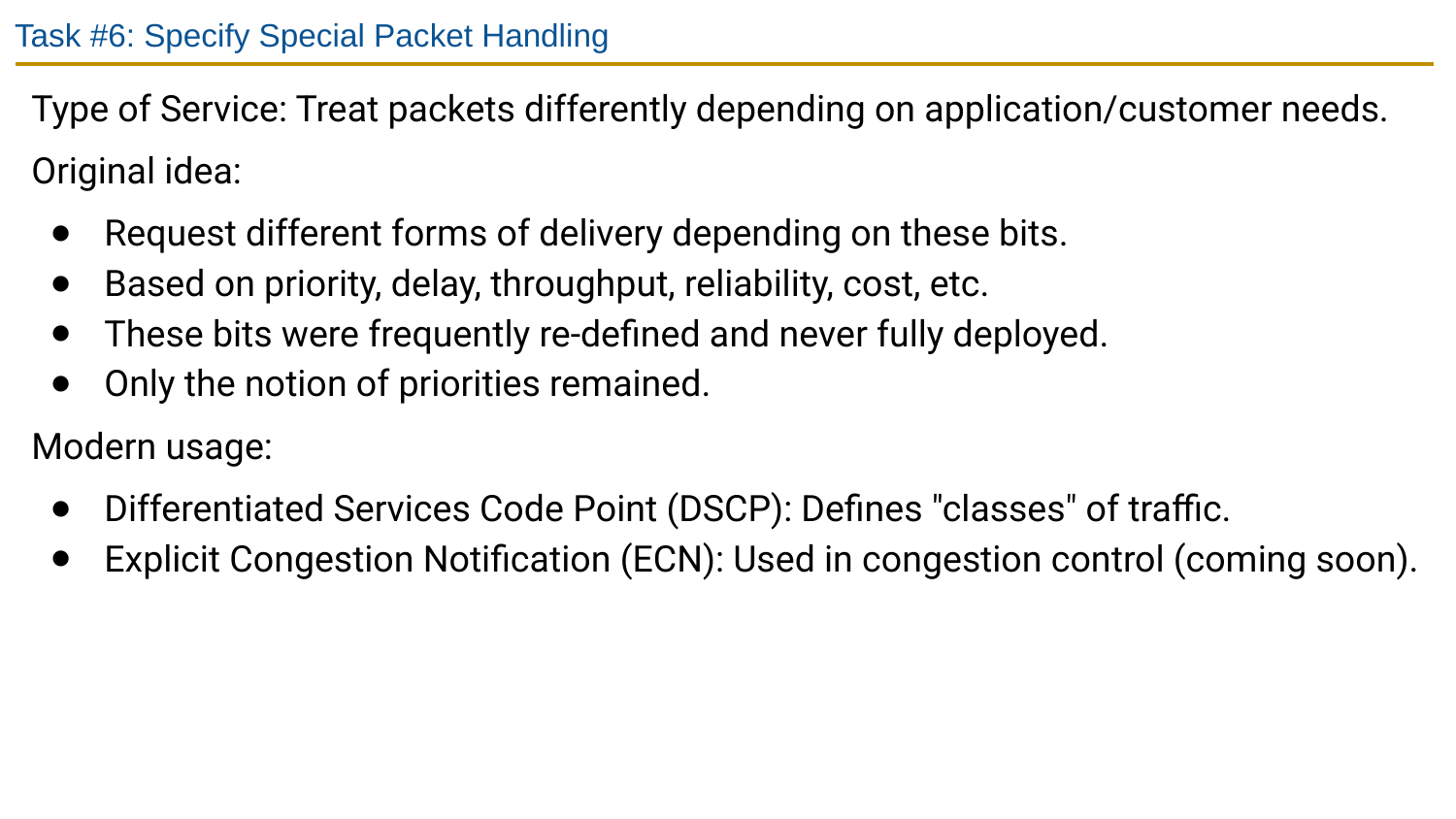

# Task #6: Specify Special Packet Handling
Type of Service: Treat packets differently depending on application/customer needs.
Original idea:
Request different forms of delivery depending on these bits.
Based on priority, delay, throughput, reliability, cost, etc.
These bits were frequently re-defined and never fully deployed.
Only the notion of priorities remained.
Modern usage:
Differentiated Services Code Point (DSCP): Defines "classes" of traffic.
Explicit Congestion Notification (ECN): Used in congestion control (coming soon).